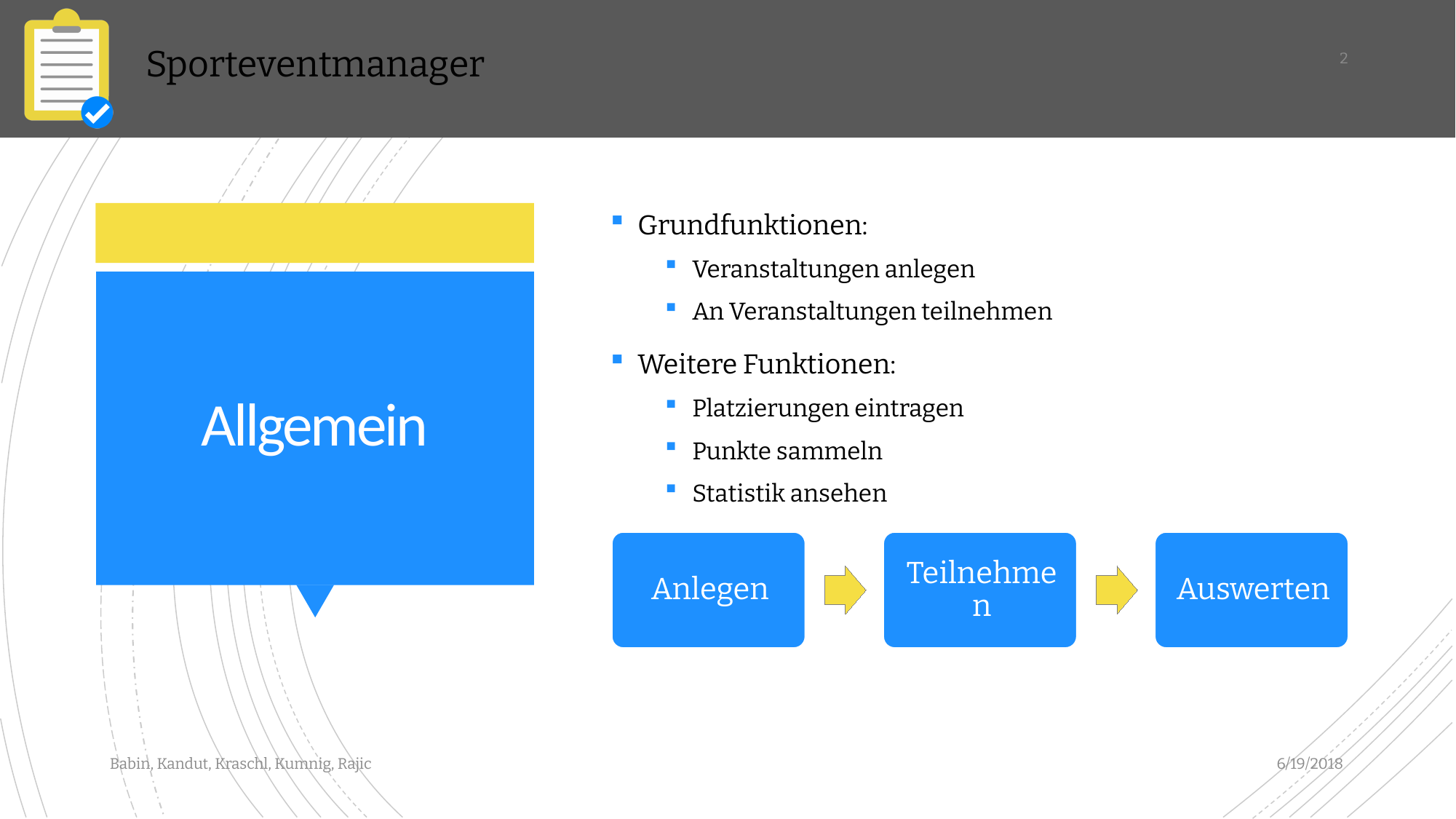

2
Grundfunktionen:
Veranstaltungen anlegen
An Veranstaltungen teilnehmen
Weitere Funktionen:
Platzierungen eintragen
Punkte sammeln
Statistik ansehen
# Allgemein
Anlegen

Teilnehmen

Auswerten
Babin, Kandut, Kraschl, Kumnig, Rajic
6/19/2018